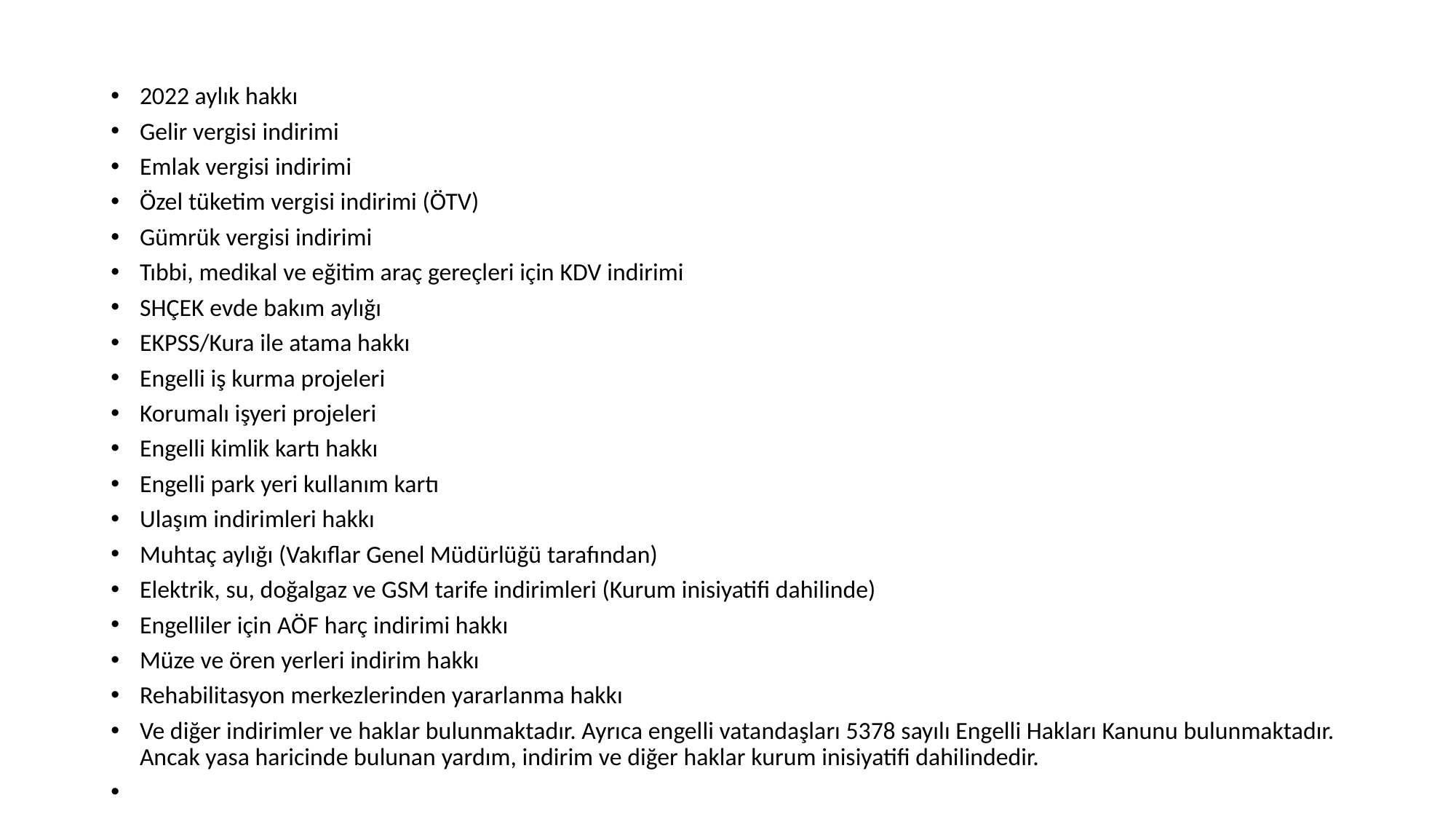

#
2022 aylık hakkı
Gelir vergisi indirimi
Emlak vergisi indirimi
Özel tüketim vergisi indirimi (ÖTV)
Gümrük vergisi indirimi
Tıbbi, medikal ve eğitim araç gereçleri için KDV indirimi
SHÇEK evde bakım aylığı
EKPSS/Kura ile atama hakkı
Engelli iş kurma projeleri
Korumalı işyeri projeleri
Engelli kimlik kartı hakkı
Engelli park yeri kullanım kartı
Ulaşım indirimleri hakkı
Muhtaç aylığı (Vakıflar Genel Müdürlüğü tarafından)
Elektrik, su, doğalgaz ve GSM tarife indirimleri (Kurum inisiyatifi dahilinde)
Engelliler için AÖF harç indirimi hakkı
Müze ve ören yerleri indirim hakkı
Rehabilitasyon merkezlerinden yararlanma hakkı
Ve diğer indirimler ve haklar bulunmaktadır. Ayrıca engelli vatandaşları 5378 sayılı Engelli Hakları Kanunu bulunmaktadır. Ancak yasa haricinde bulunan yardım, indirim ve diğer haklar kurum inisiyatifi dahilindedir.